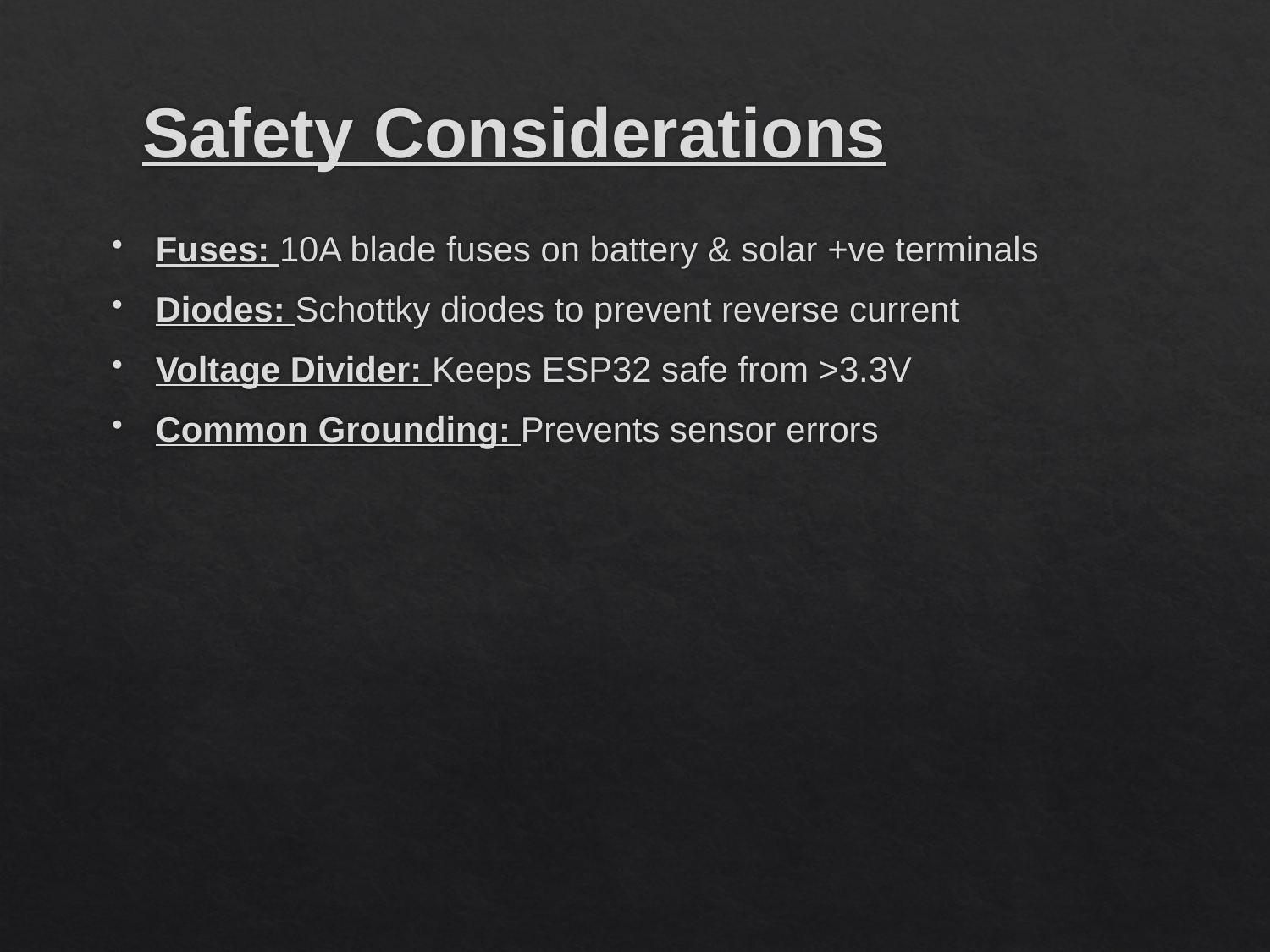

# Safety Considerations
Fuses: 10A blade fuses on battery & solar +ve terminals
Diodes: Schottky diodes to prevent reverse current
Voltage Divider: Keeps ESP32 safe from >3.3V
Common Grounding: Prevents sensor errors